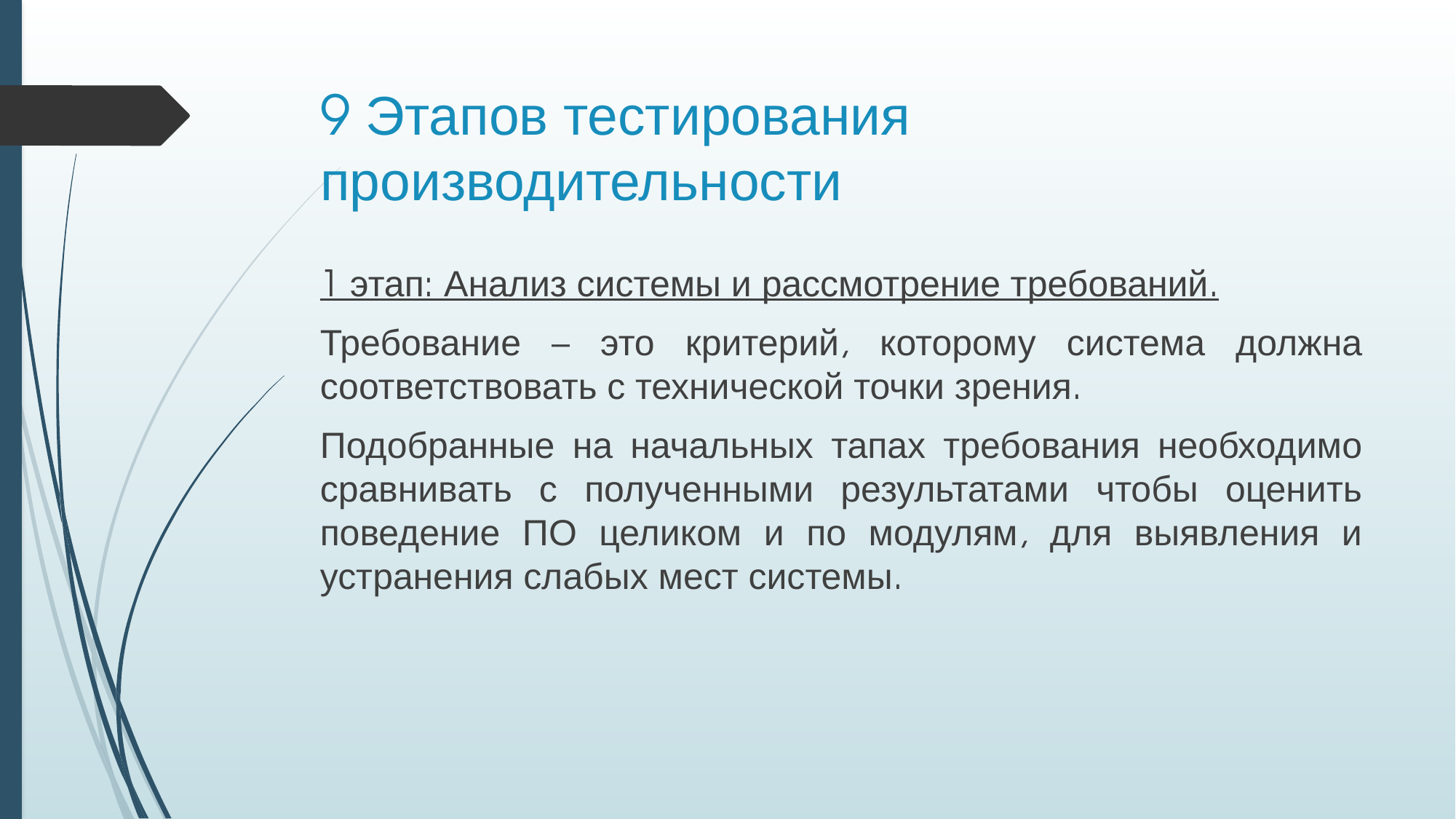

# 9 Этапов тестирования производительности
1 этап: Анализ системы и рассмотрение требований.
Требование – это критерий, которому система должна соответствовать с технической точки зрения.
Подобранные на начальных тапах требования необходимо сравнивать с полученными результатами чтобы оценить поведение ПО целиком и по модулям, для выявления и устранения слабых мест системы.